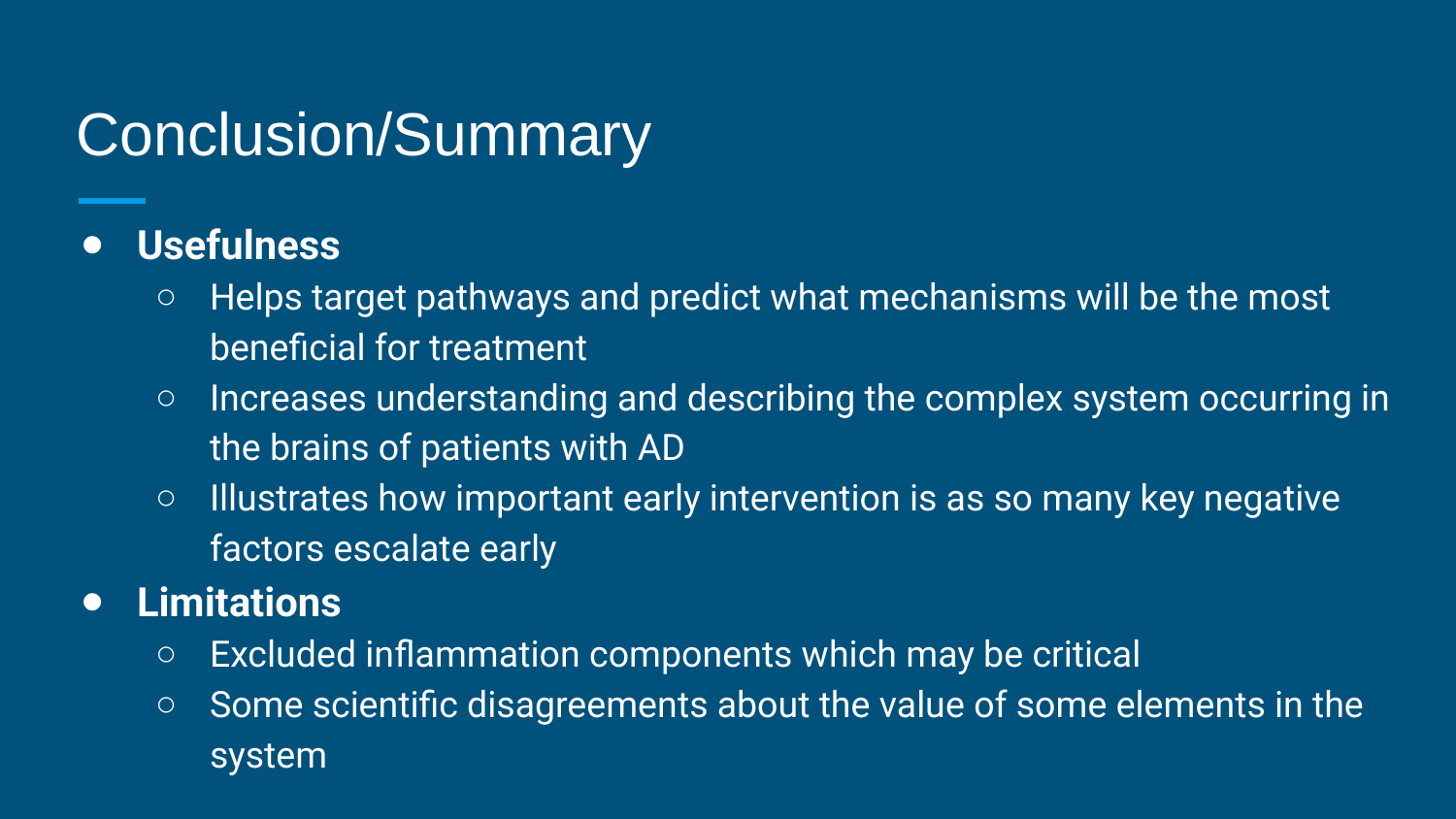

# Conclusion/Summary
Usefulness
Helps target pathways and predict what mechanisms will be the most beneficial for treatment
Increases understanding and describing the complex system occurring in the brains of patients with AD
Illustrates how important early intervention is as so many key negative factors escalate early
Limitations
Excluded inflammation components which may be critical
Some scientific disagreements about the value of some elements in the system